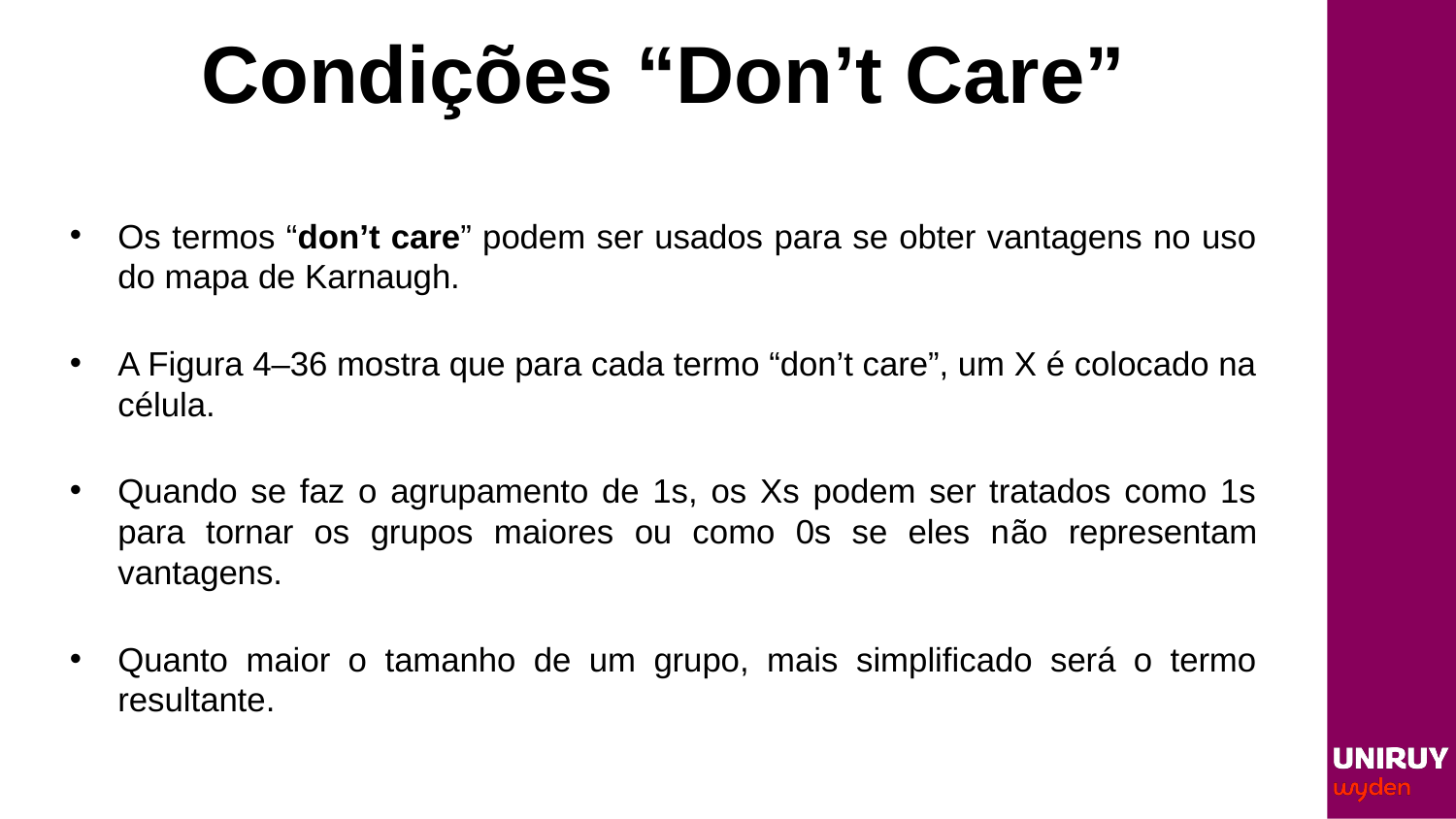

# Condições “Don’t Care”
Os termos “don’t care” podem ser usados para se obter vantagens no uso do mapa de Karnaugh.

A Figura 4–36 mostra que para cada termo “don’t care”, um X é colocado na célula.

Quando se faz o agrupamento de 1s, os Xs podem ser tratados como 1s para tornar os grupos maiores ou como 0s se eles não representam vantagens.

Quanto maior o tamanho de um grupo, mais simplificado será o termo resultante.